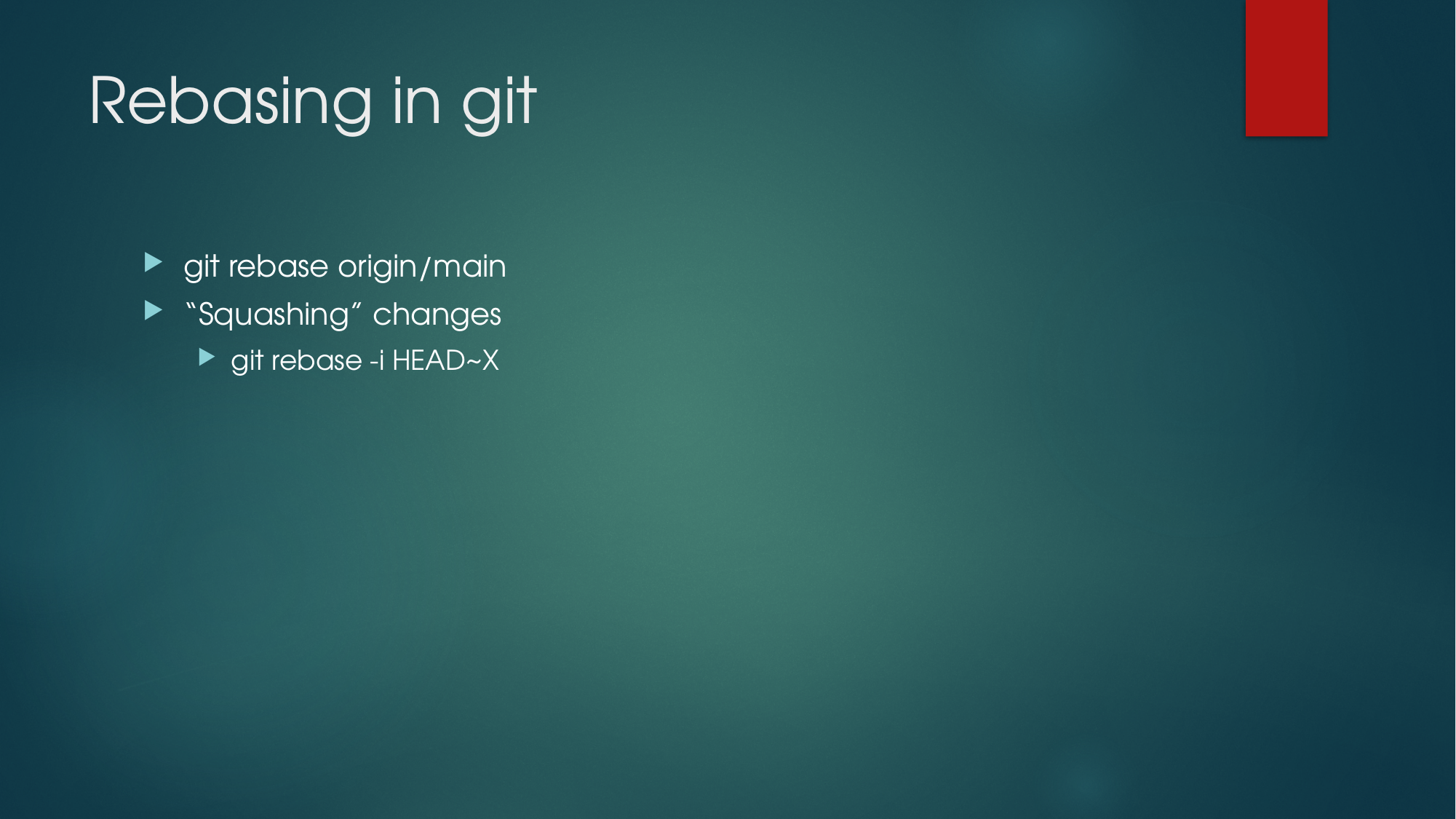

# Rebasing in git
git rebase origin/main
“Squashing” changes
git rebase -i HEAD~X